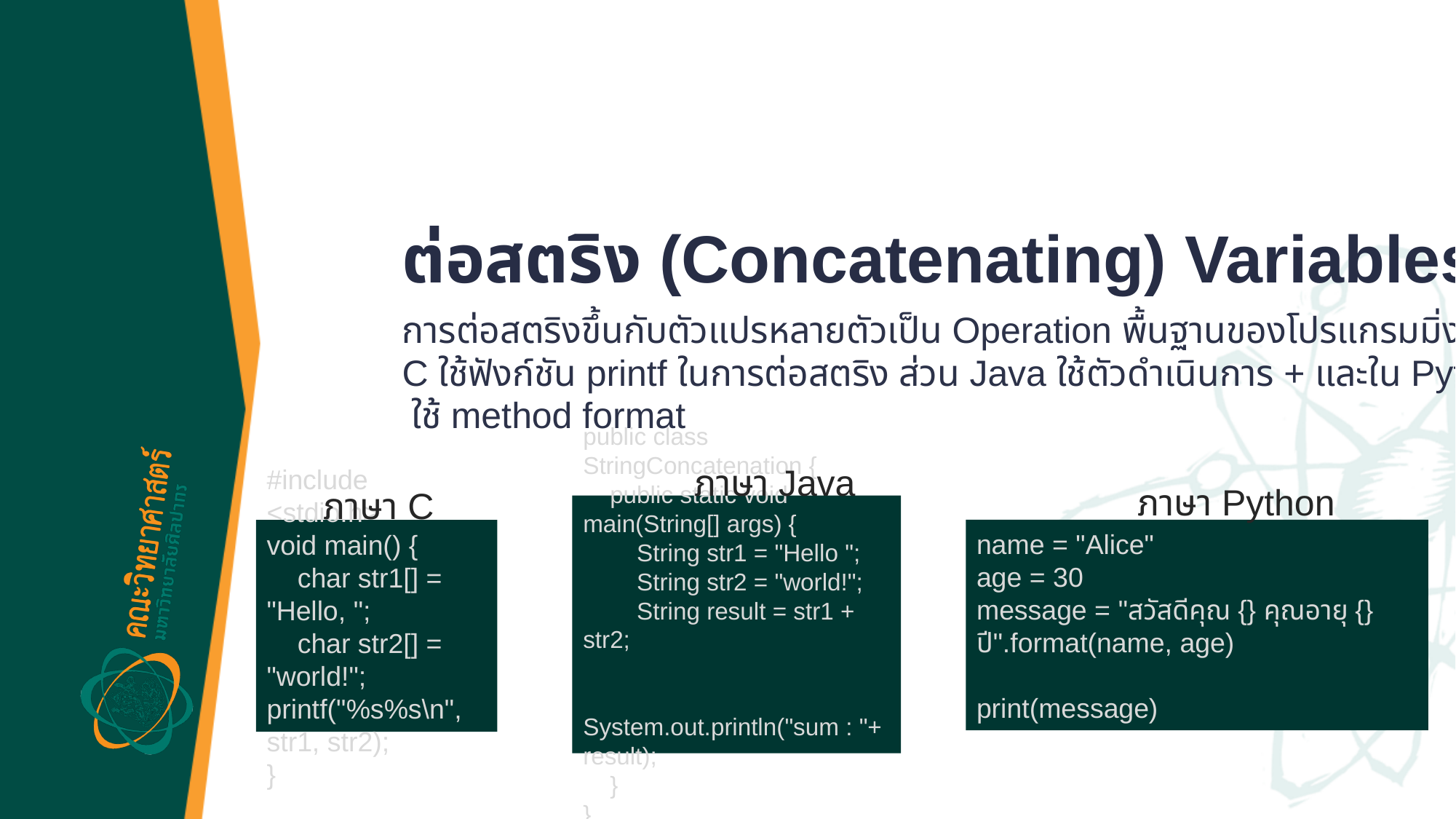

ต่อสตริง (Concatenating) Variables
การต่อสตริงขึ้นกับตัวแปรหลายตัวเป็น Operation พื้นฐานของโปรแกรมมิ่ง ในภาษา
C ใช้ฟังก์ชัน printf ในการต่อสตริง ส่วน Java ใช้ตัวดำเนินการ + และใน Python
 ใช้ method format
ภาษา Java
ภาษา Python
ภาษา C
public class StringConcatenation {
    public static void main(String[] args) {
        String str1 = "Hello ";
        String str2 = "world!";
        String result = str1 + str2;

        System.out.println("sum : "+ result);
    }
}
name = "Alice"
age = 30
message = "สวัสดีคุณ {} คุณอายุ {} ปี".format(name, age)

print(message)
#include <stdio.h>
void main() {
    char str1[] = "Hello, ";
    char str2[] = "world!";
printf("%s%s\n", str1, str2);
}